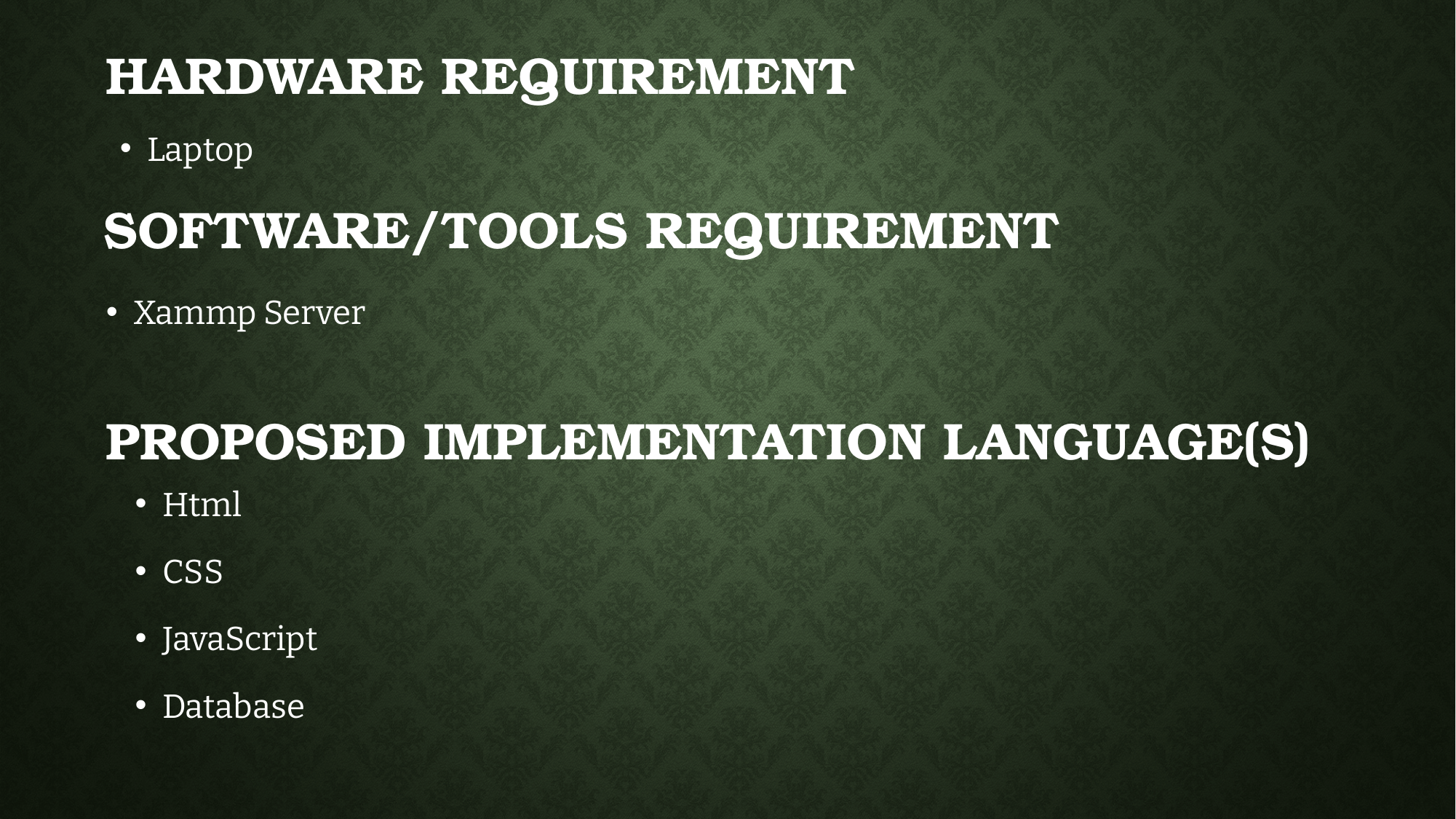

# Hardware Requirement
Laptop
Software/Tools Requirement
Xammp Server
Proposed Implementation Language(s)

Html
CSS
JavaScript
Database